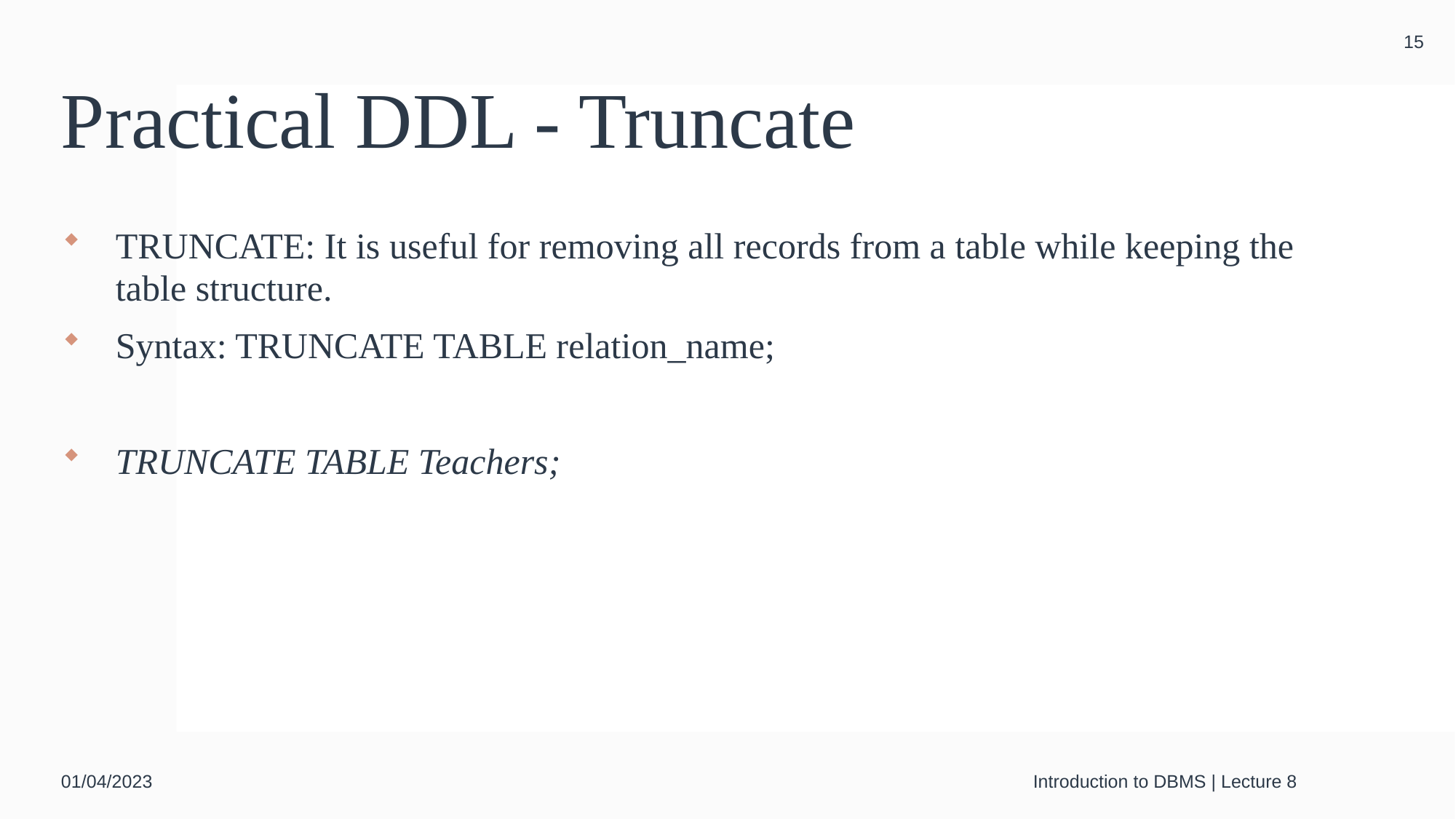

15
# Practical DDL - Truncate
TRUNCATE: It is useful for removing all records from a table while keeping the table structure.
Syntax: TRUNCATE TABLE relation_name;

TRUNCATE TABLE Teachers;
01/04/2023
Introduction to DBMS | Lecture 8